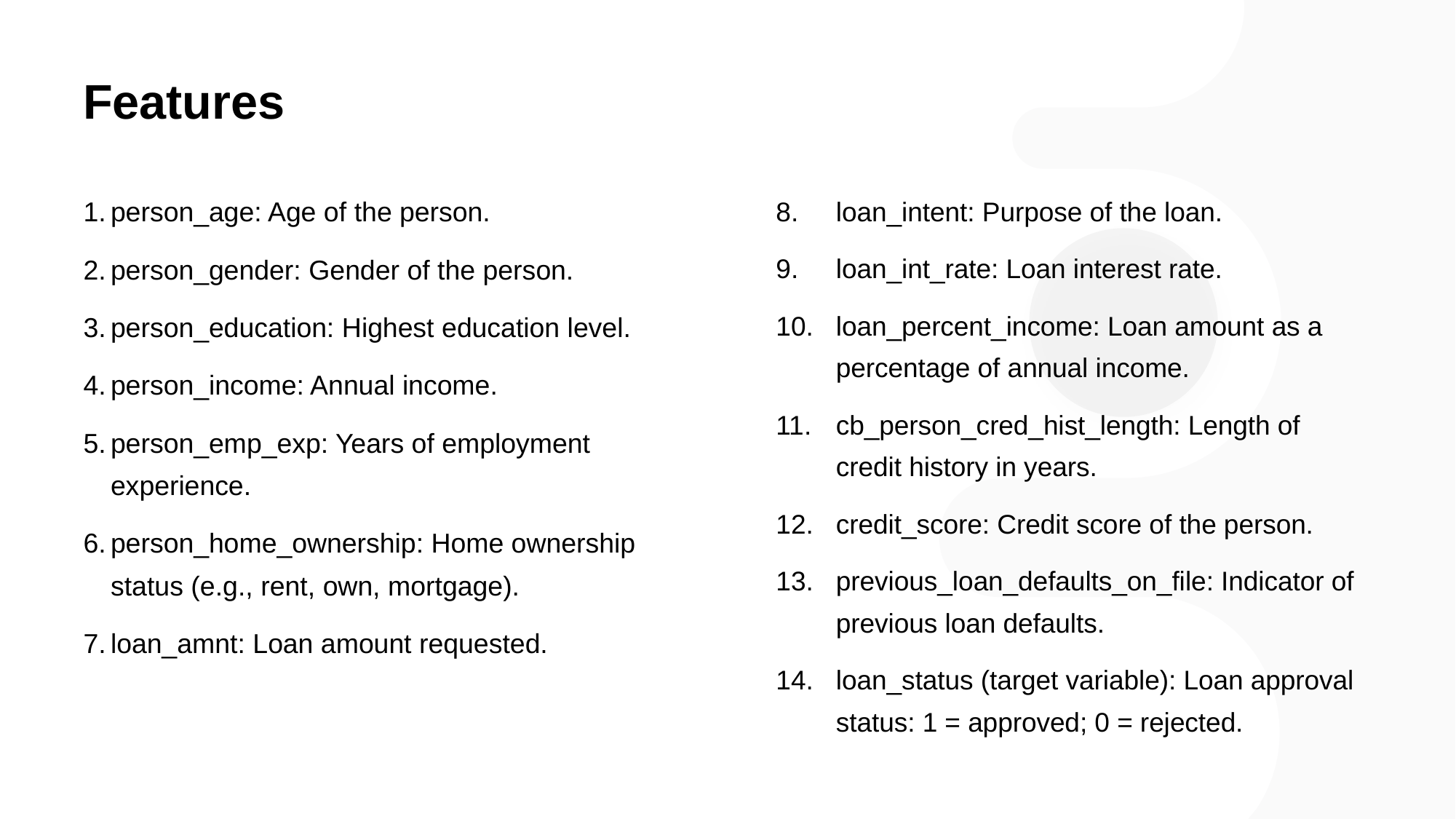

# Features
person_age: Age of the person.
person_gender: Gender of the person.
person_education: Highest education level.
person_income: Annual income.
person_emp_exp: Years of employment experience.
person_home_ownership: Home ownership status (e.g., rent, own, mortgage).
loan_amnt: Loan amount requested.
loan_intent: Purpose of the loan.
loan_int_rate: Loan interest rate.
loan_percent_income: Loan amount as a percentage of annual income.
cb_person_cred_hist_length: Length of credit history in years.
credit_score: Credit score of the person.
previous_loan_defaults_on_file: Indicator of previous loan defaults.
loan_status (target variable): Loan approval status: 1 = approved; 0 = rejected.